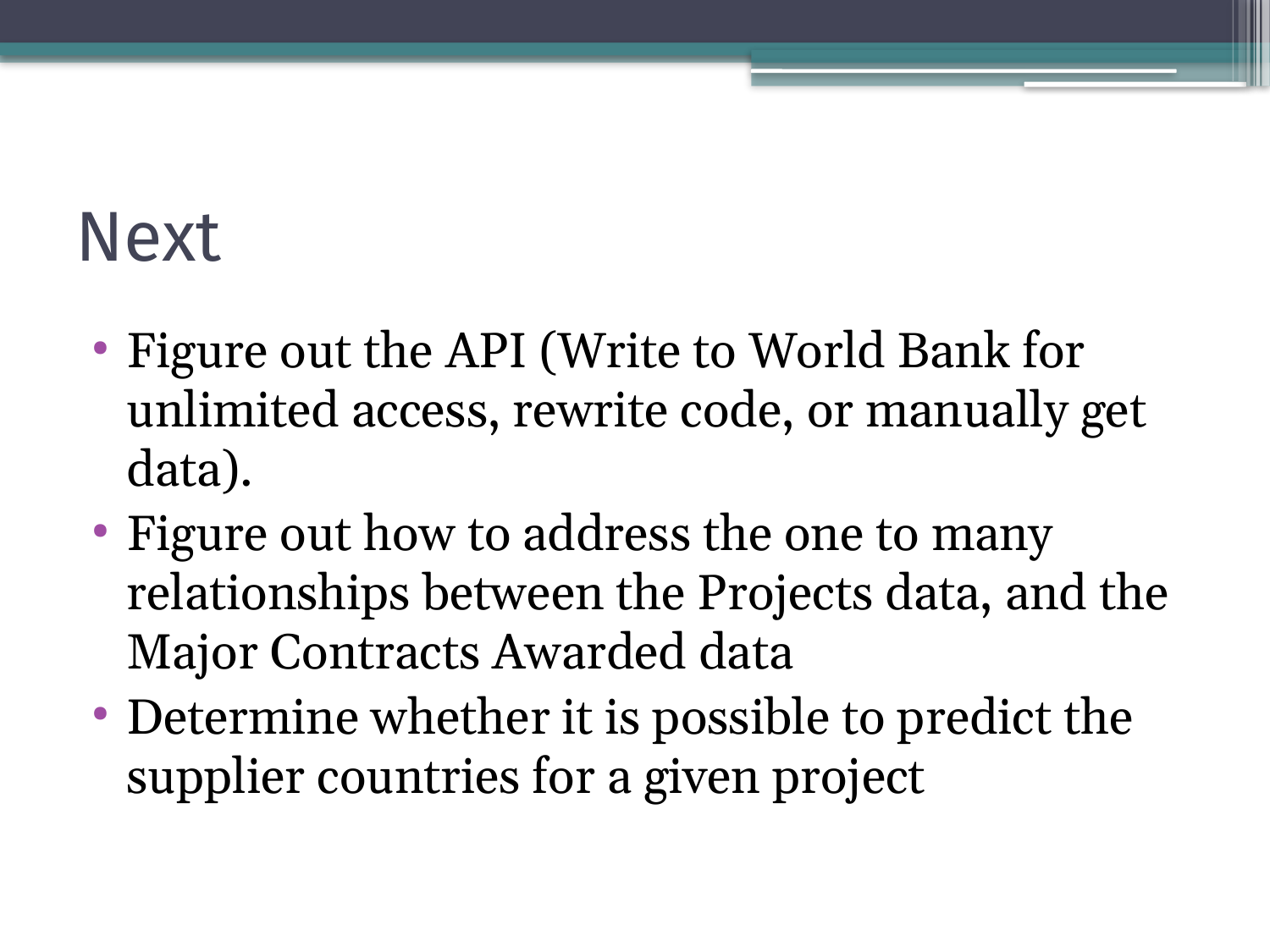

# Next
Figure out the API (Write to World Bank for unlimited access, rewrite code, or manually get data).
Figure out how to address the one to many relationships between the Projects data, and the Major Contracts Awarded data
Determine whether it is possible to predict the supplier countries for a given project